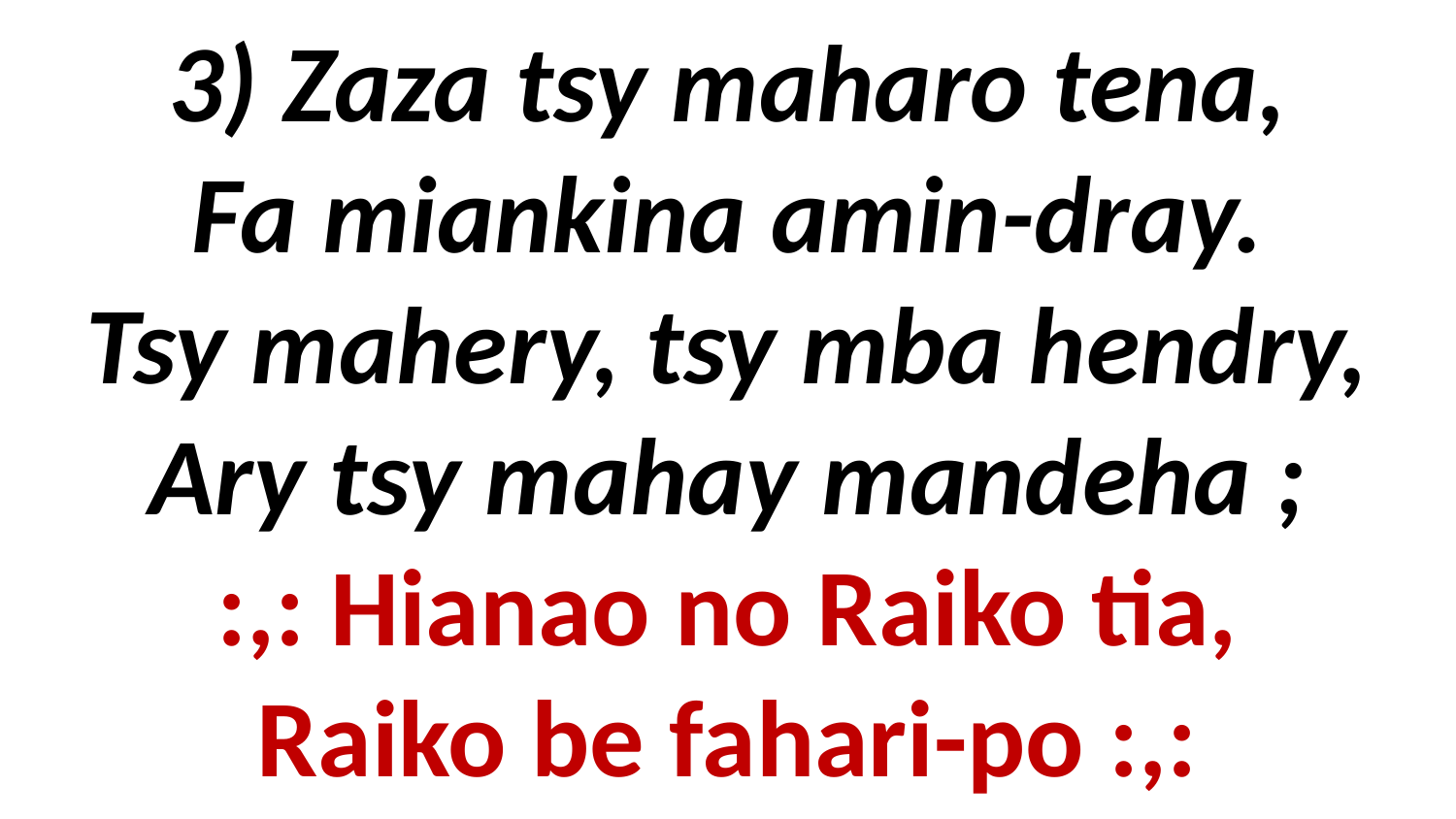

# 3) Zaza tsy maharo tena, Fa miankina amin-dray. Tsy mahery, tsy mba hendry, Ary tsy mahay mandeha ; :,: Hianao no Raiko tia, Raiko be fahari-po :,: